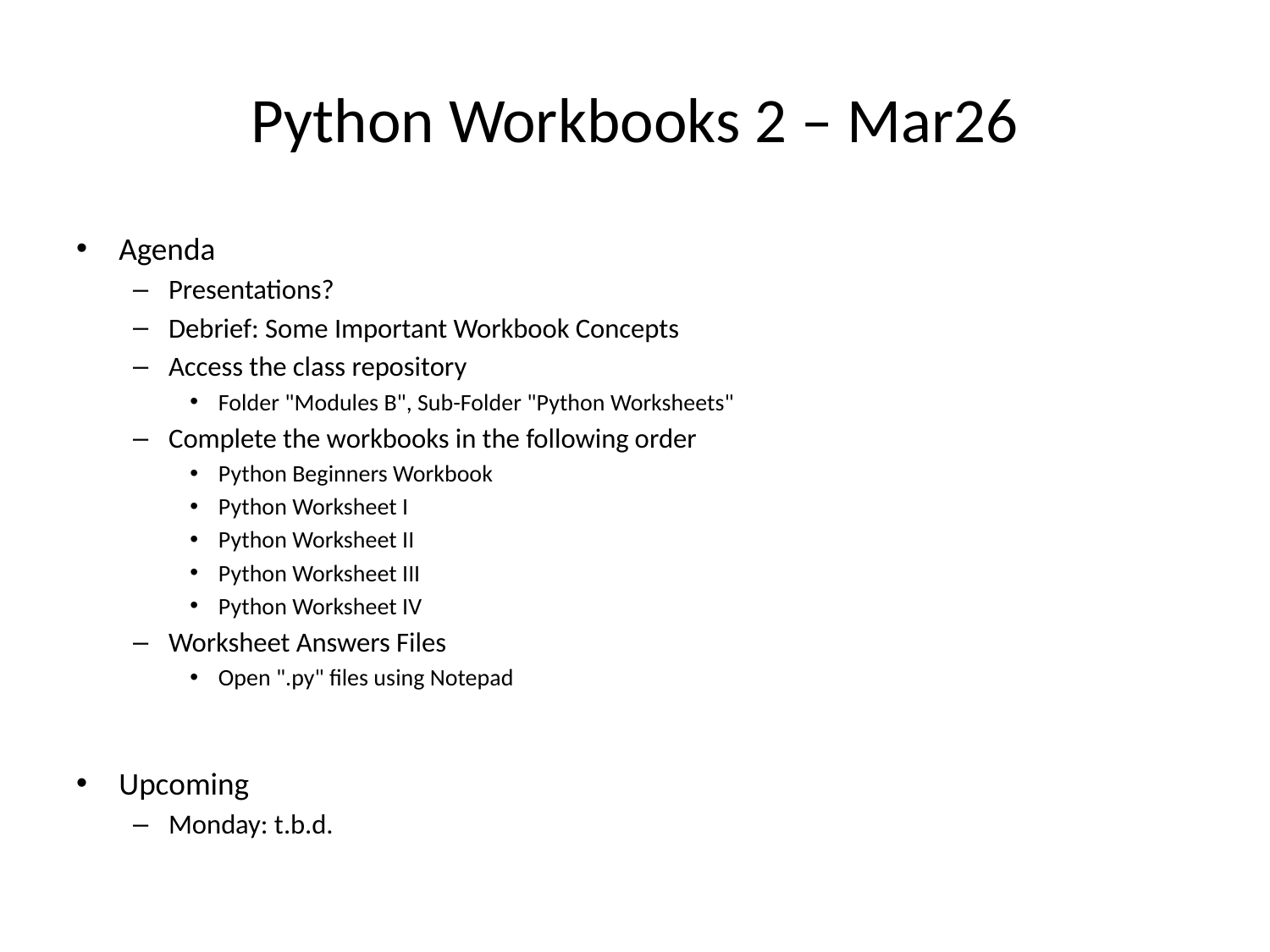

# Python Workbooks 2 – Mar26
Agenda
Presentations?
Debrief: Some Important Workbook Concepts
Access the class repository
Folder "Modules B", Sub-Folder "Python Worksheets"
Complete the workbooks in the following order
Python Beginners Workbook
Python Worksheet I
Python Worksheet II
Python Worksheet III
Python Worksheet IV
Worksheet Answers Files
Open ".py" files using Notepad

Upcoming
Monday: t.b.d.